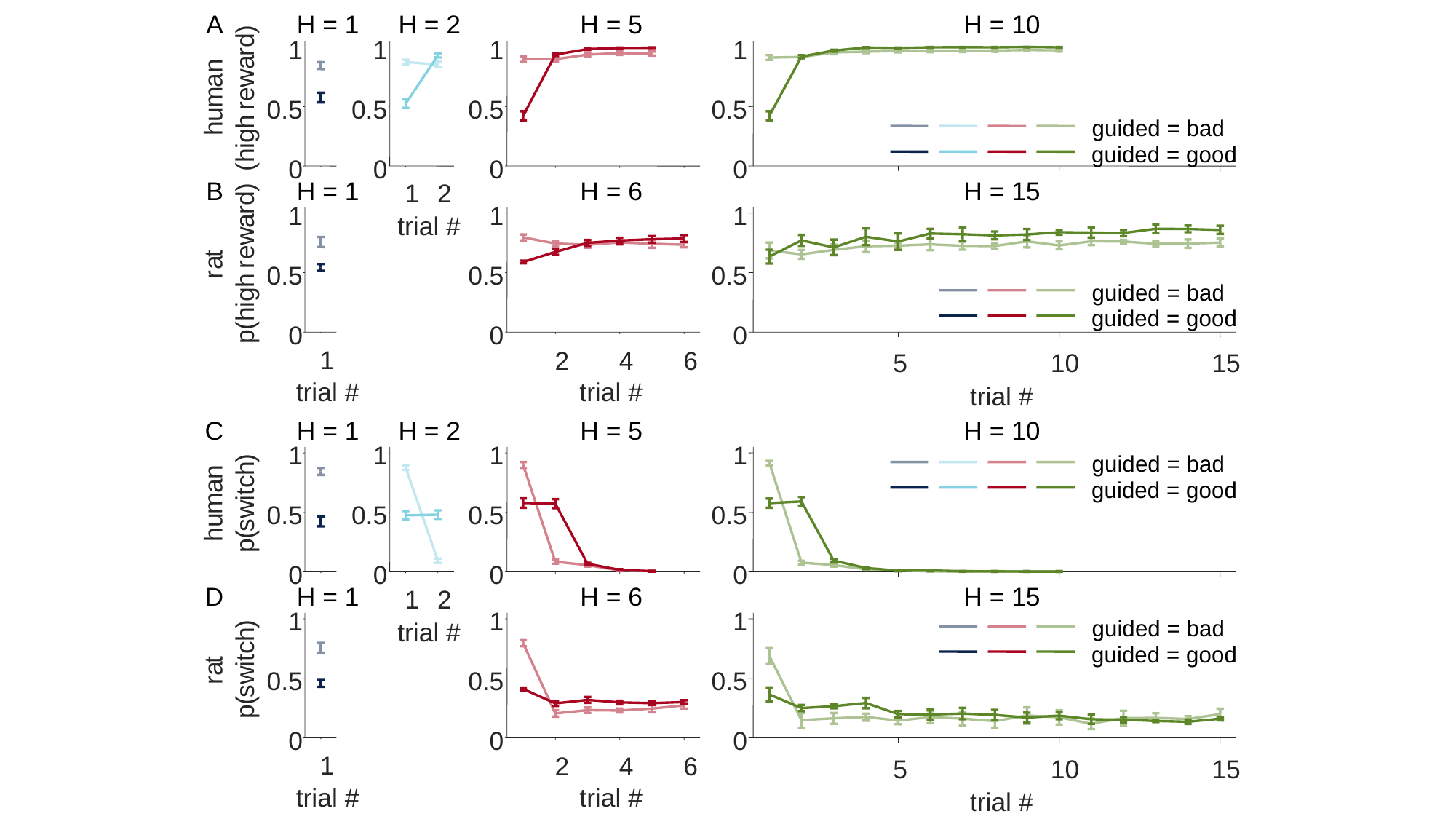

H = 1
H = 2
H = 5
H = 10
)
d
r
1
1
1
1

a

n

w

a

e
m
r

0.5
0.5
0.5
0.5

u

h

h

g

i
h
(
0
0
0
0

1
2
trial #
A

guided = bad

guided = good

)
H = 1
H = 6
H = 15
d
r
1
1
1
a

w
e

t

a

r

r

0.5
0.5
0.5

h

g
i
h
(
p
0
0
0

1
2
4
6
5
10
15
trial #
trial #
trial #
B

guided = bad

guided = good

H = 1
H = 2
H = 5
1
1
1
)

h

n

c

a

t

i
m
w

0.5
0.5
0.5

u

s

h
(

p

0
0
0

1
2
trial #
H = 10
1

guided = bad

guided = good

0.5

0

H = 1
H = 6
1
1
)

h

c
t

t

i

a

w
r
0.5
0.5
s

(

p

0
0

1
2
4
6
trial #
trial #
C
D
H = 15
1

guided = bad

guided = good

0.5

0

5
10
15
trial #